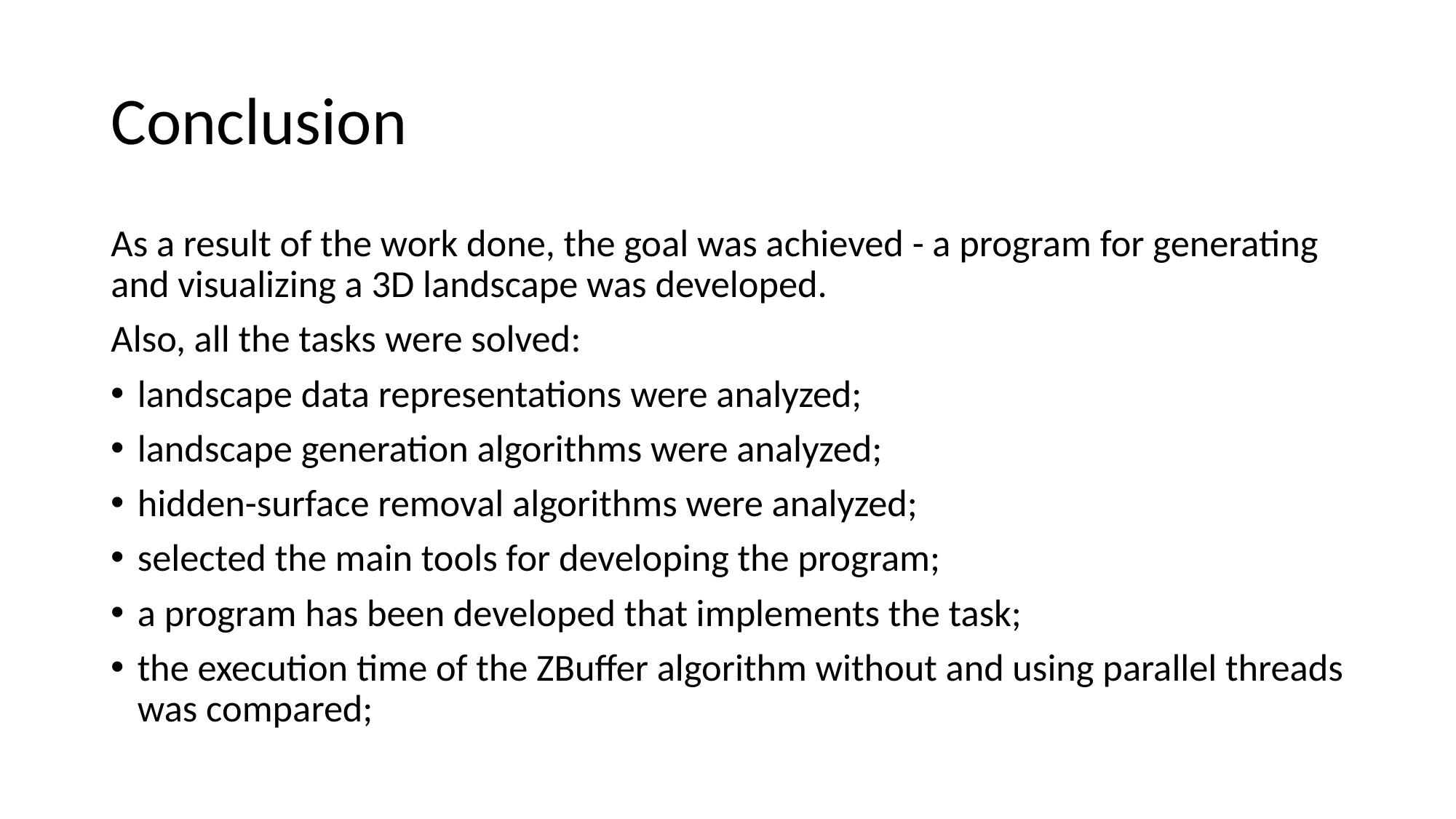

# Conclusion
As a result of the work done, the goal was achieved - a program for generating and visualizing a 3D landscape was developed.
Also, all the tasks were solved:
landscape data representations were analyzed;
landscape generation algorithms were analyzed;
hidden-surface removal algorithms were analyzed;
selected the main tools for developing the program;
a program has been developed that implements the task;
the execution time of the ZBuffer algorithm without and using parallel threads was compared;